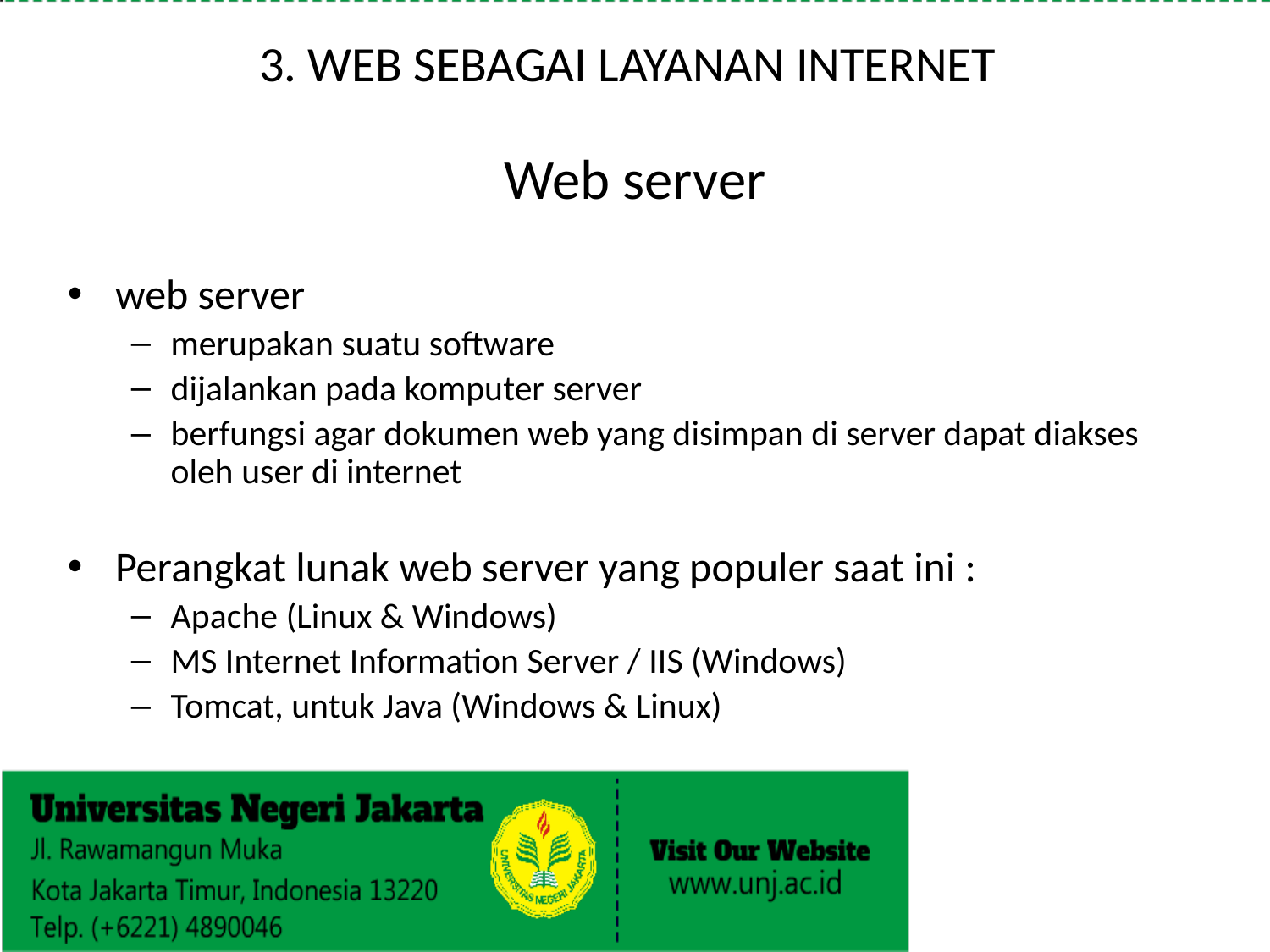

3. WEB SEBAGAI LAYANAN INTERNET

# Web server
web server
merupakan suatu software
dijalankan pada komputer server
berfungsi agar dokumen web yang disimpan di server dapat diakses oleh user di internet

Perangkat lunak web server yang populer saat ini :
Apache (Linux & Windows)
MS Internet Information Server / IIS (Windows)
Tomcat, untuk Java (Windows & Linux)